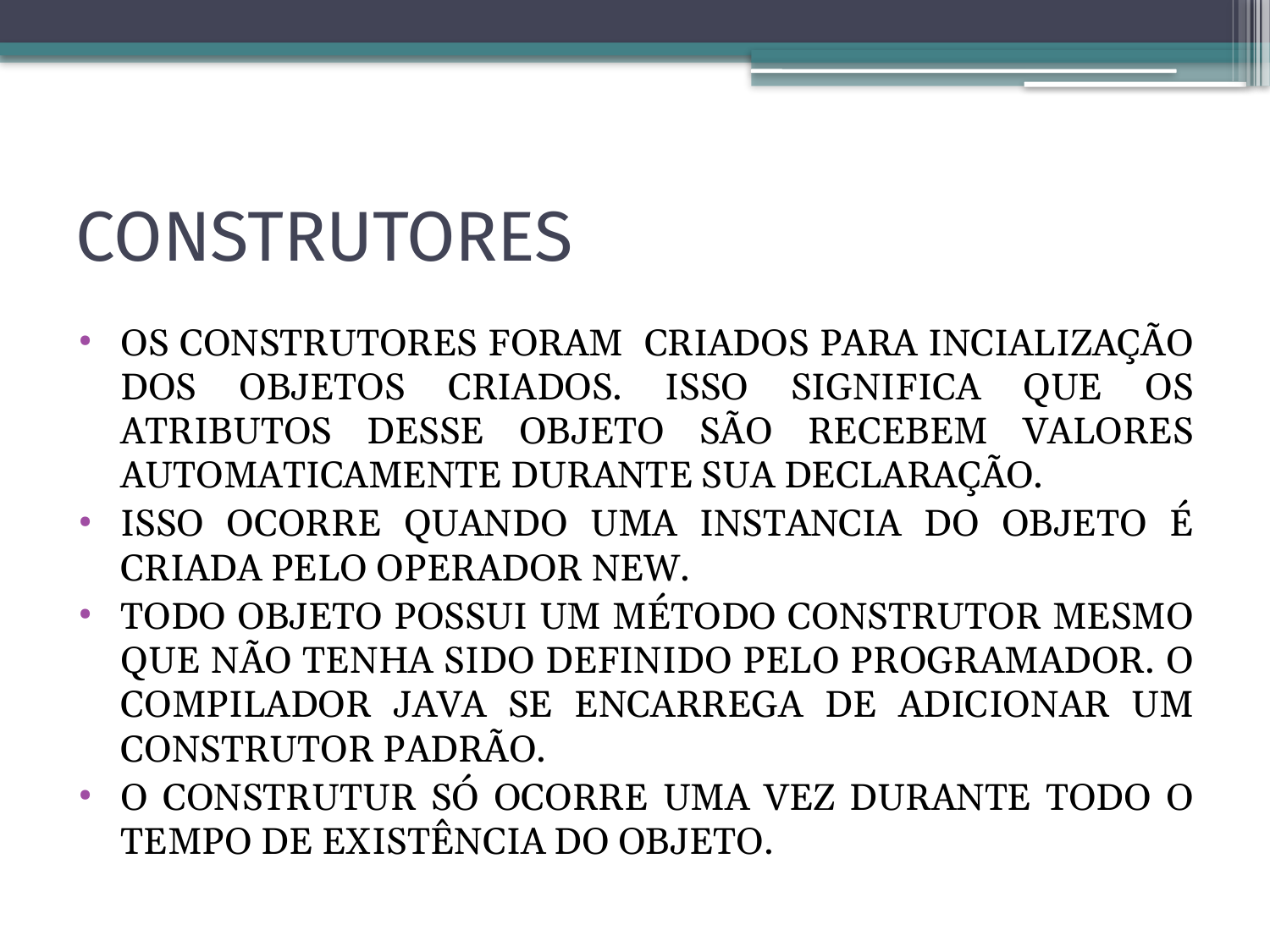

# CONSTRUTORES
OS CONSTRUTORES FORAM  CRIADOS PARA INCIALIZAÇÃO DOS OBJETOS CRIADOS. ISSO SIGNIFICA QUE OS ATRIBUTOS DESSE OBJETO SÃO RECEBEM VALORES AUTOMATICAMENTE DURANTE SUA DECLARAÇÃO.
ISSO OCORRE QUANDO UMA INSTANCIA DO OBJETO É CRIADA PELO OPERADOR NEW.
TODO OBJETO POSSUI UM MÉTODO CONSTRUTOR MESMO QUE NÃO TENHA SIDO DEFINIDO PELO PROGRAMADOR. O COMPILADOR JAVA SE ENCARREGA DE ADICIONAR UM CONSTRUTOR PADRÃO.
O CONSTRUTUR SÓ OCORRE UMA VEZ DURANTE TODO O TEMPO DE EXISTÊNCIA DO OBJETO.